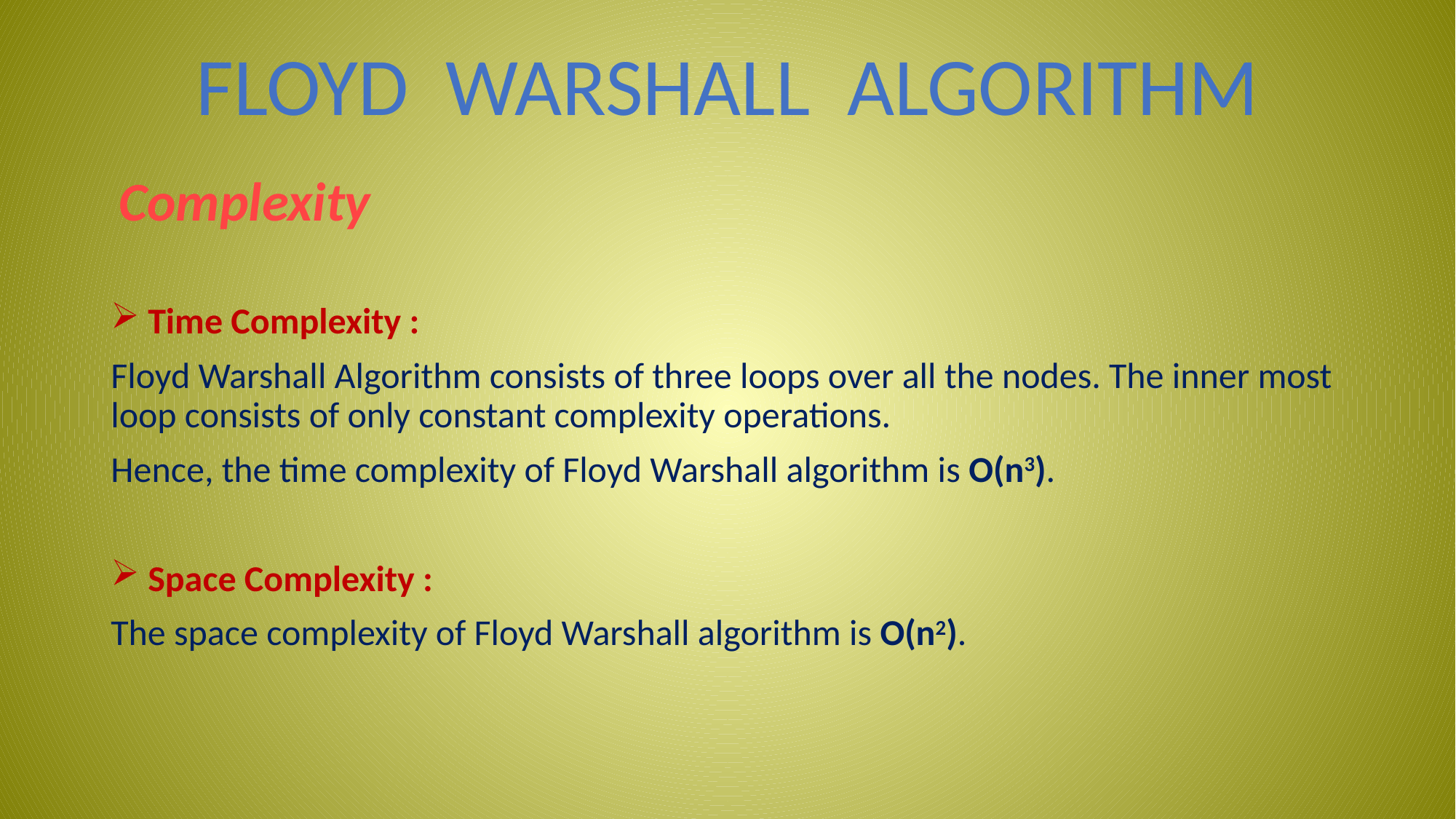

FLOYD  WARSHALL  ALGORITHM
 Complexity

 Time Complexity :
Floyd Warshall Algorithm consists of three loops over all the nodes. The inner most loop consists of only constant complexity operations.
Hence, the time complexity of Floyd Warshall algorithm is O(n3).

 Space Complexity :
The space complexity of Floyd Warshall algorithm is O(n2).